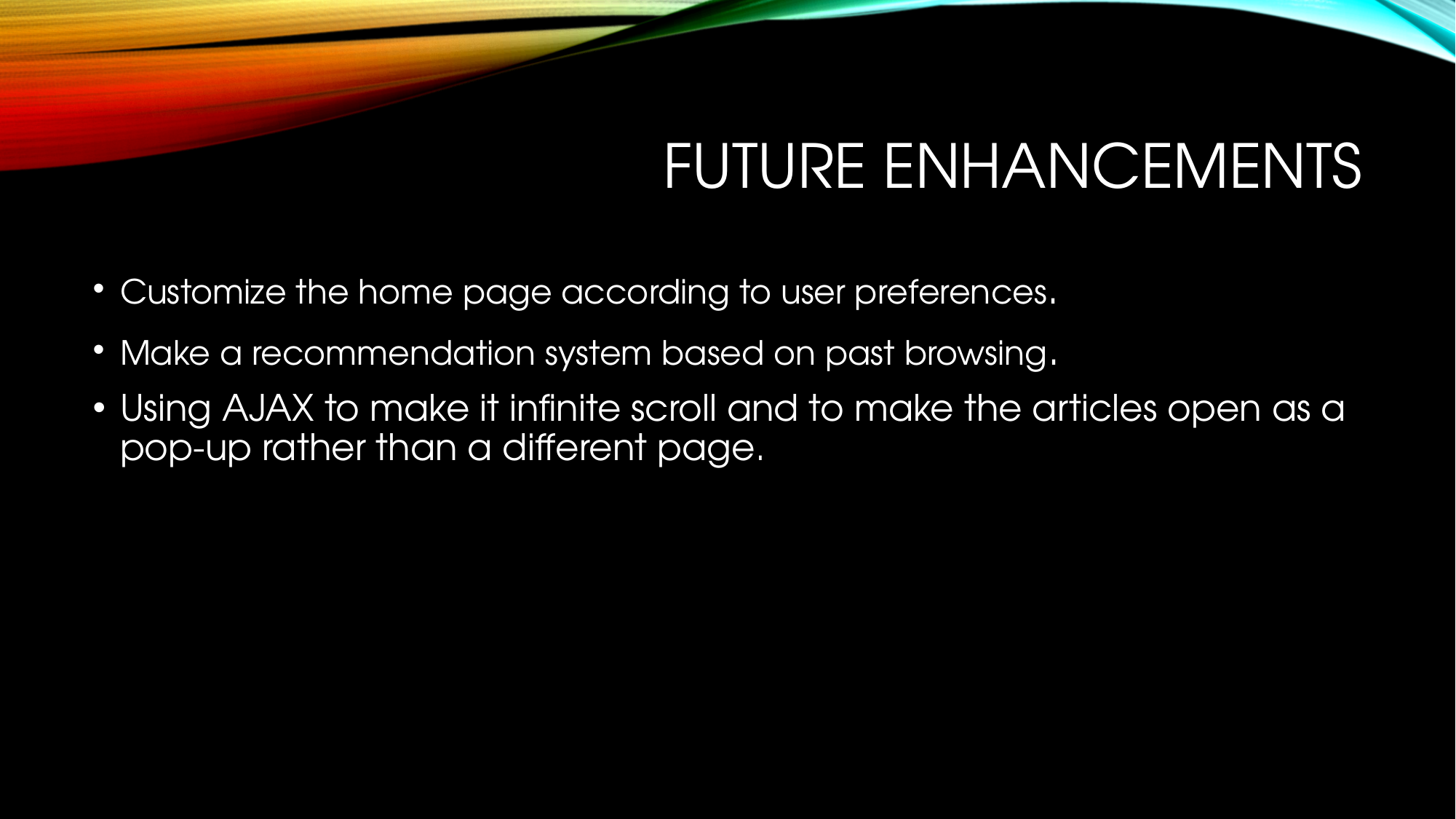

# Future Enhancements
Customize the home page according to user preferences.
Make a recommendation system based on past browsing.
Using AJAX to make it infinite scroll and to make the articles open as a pop-up rather than a different page.